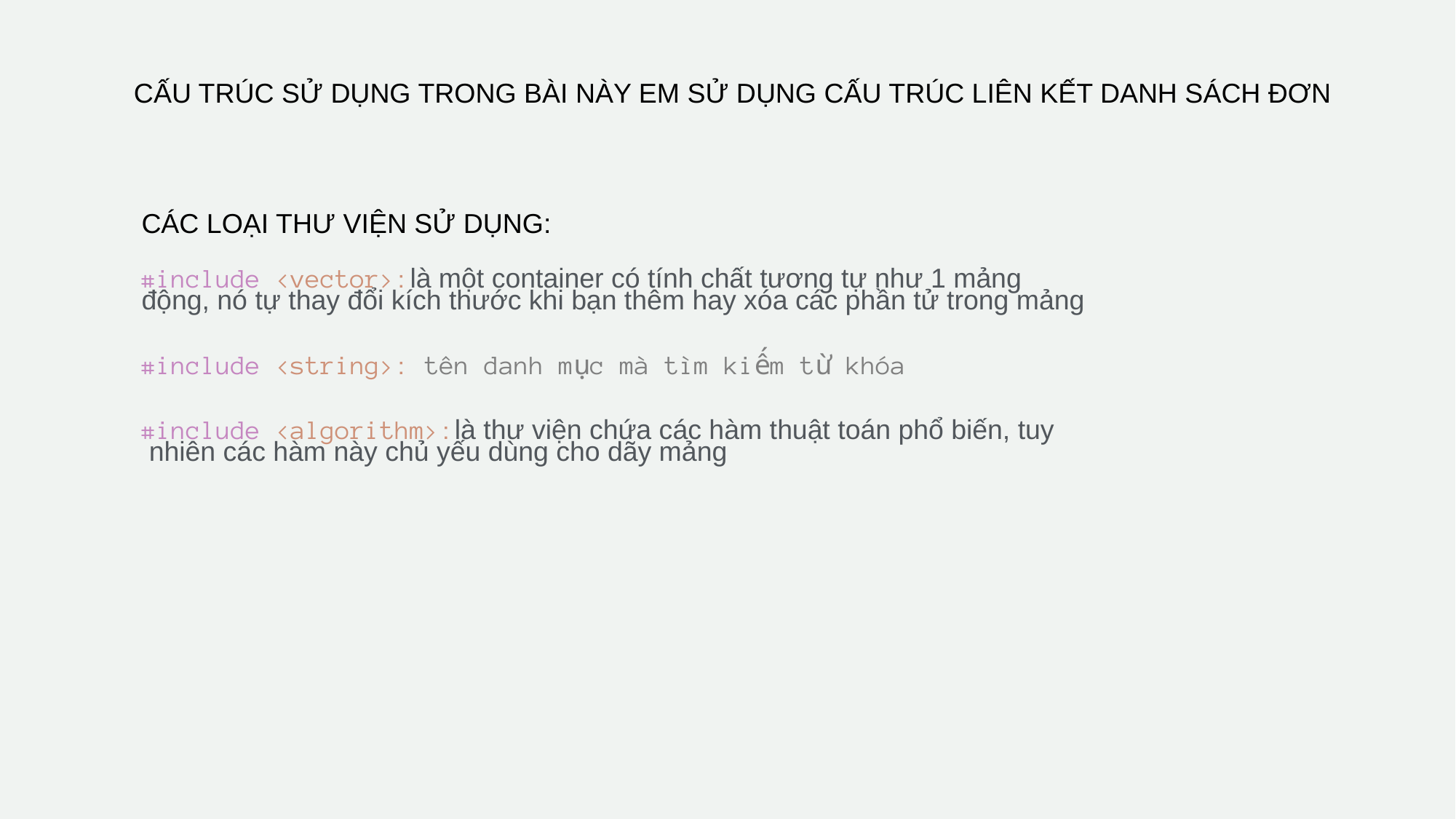

CẤU TRÚC SỬ DỤNG TRONG BÀI NÀY EM SỬ DỤNG CẤU TRÚC LIÊN KẾT DANH SÁCH ĐƠN
CÁC LOẠI THƯ VIỆN SỬ DỤNG:

#include <vector>:là một container có tính chất tương tự như 1 mảng
động, nó tự thay đổi kích thước khi bạn thêm hay xóa các phần tử trong mảng

#include <string>: tên danh mục mà tìm kiếm từ khóa

#include <algorithm>:là thư viện chứa các hàm thuật toán phổ biến, tuy
 nhiên các hàm này chủ yếu dùng cho dãy mảng